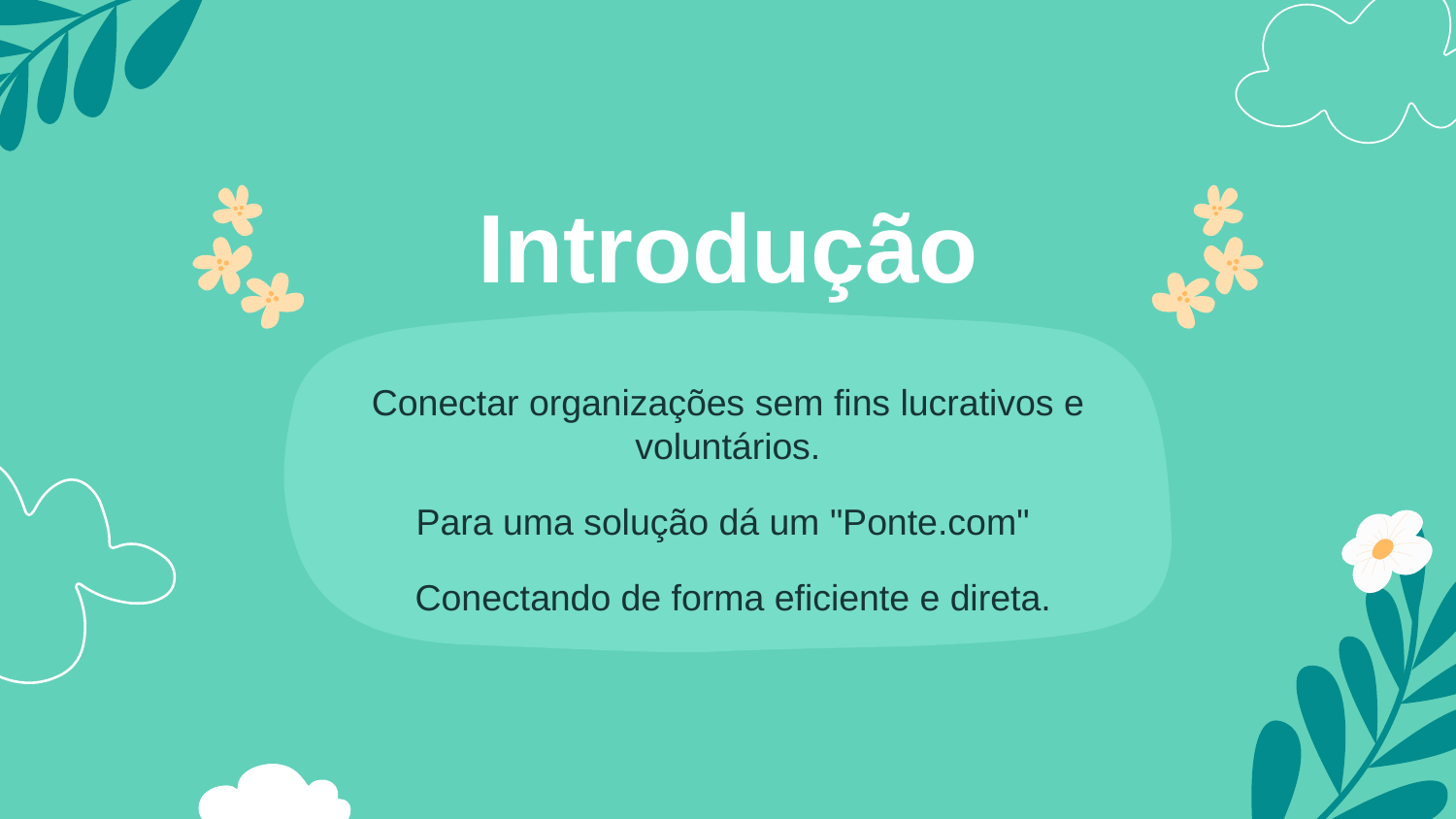

# Introdução

Conectar organizações sem fins lucrativos e voluntários.
Para uma solução dá um "Ponte.com"
 Conectando de forma eficiente e direta.